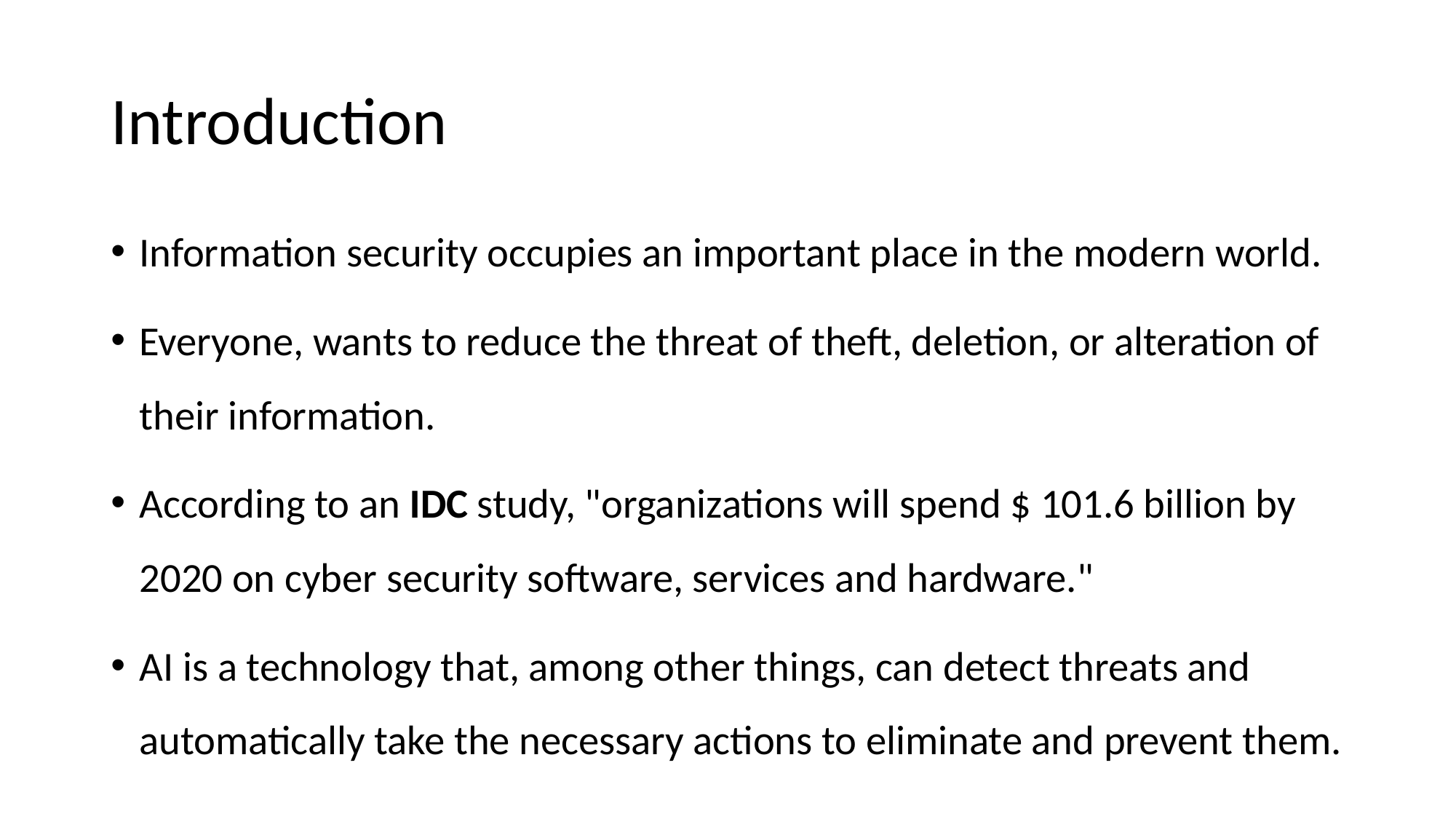

# Introduction
Information security occupies an important place in the modern world.
Everyone, wants to reduce the threat of theft, deletion, or alteration of their information.
According to an IDC study, "organizations will spend $ 101.6 billion by 2020 on cyber security software, services and hardware."
AI is a technology that, among other things, can detect threats and automatically take the necessary actions to eliminate and prevent them.